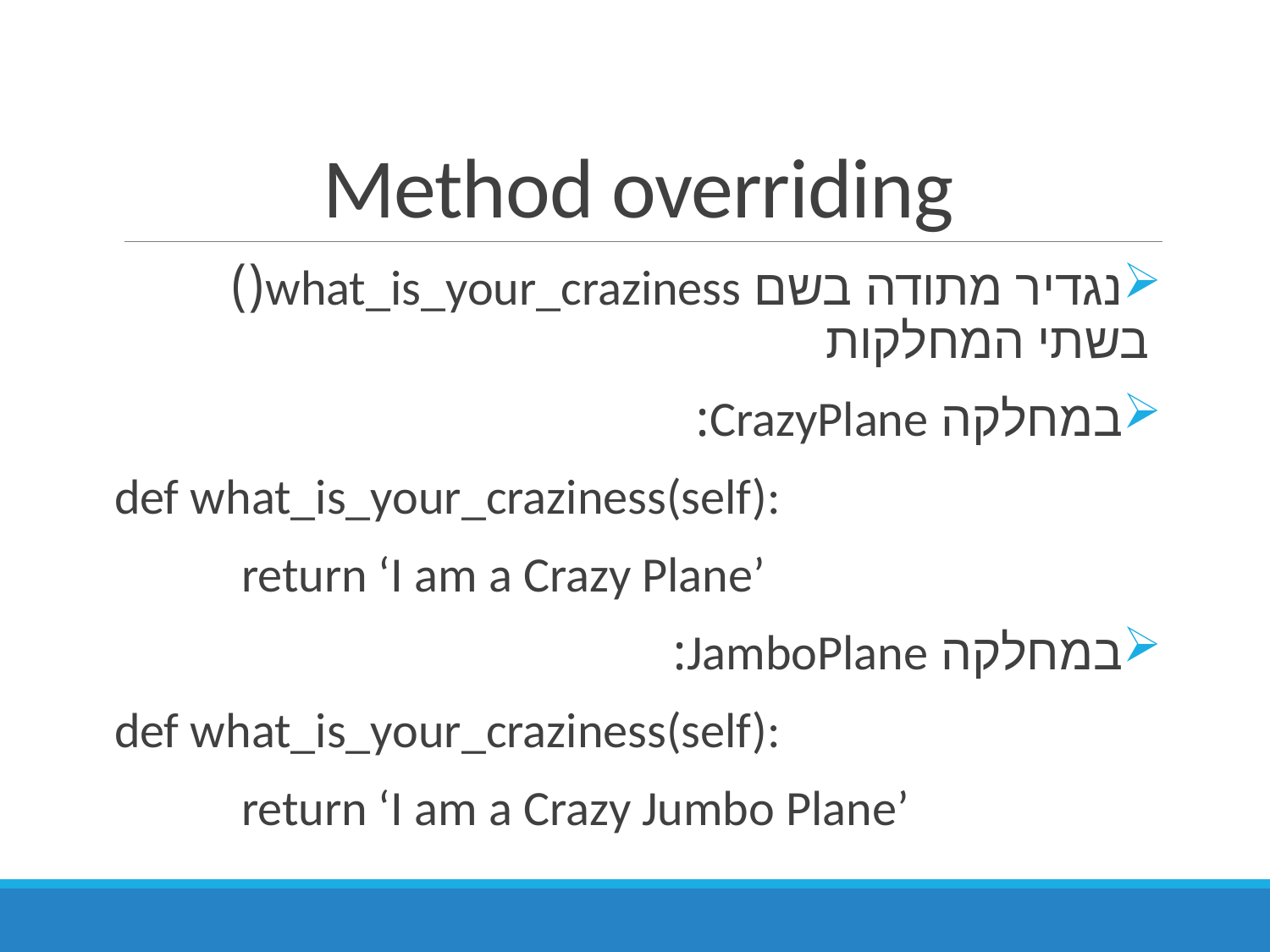

# Method overriding
נגדיר מתודה בשם what_is_your_craziness() בשתי המחלקות
במחלקה CrazyPlane:
def what_is_your_craziness(self):
	return ‘I am a Crazy Plane’
במחלקה JamboPlane:
def what_is_your_craziness(self):
	return ‘I am a Crazy Jumbo Plane’